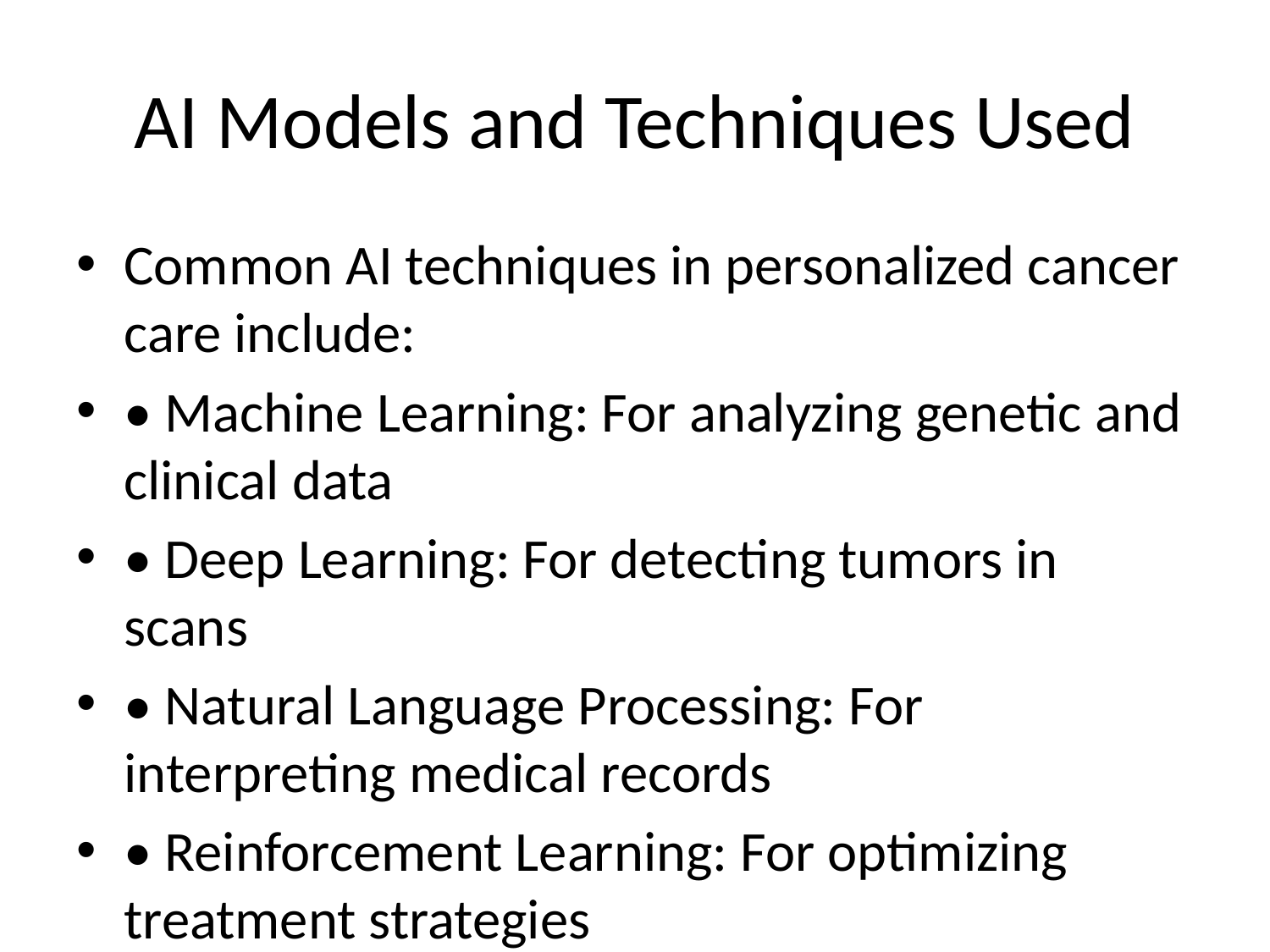

# AI Models and Techniques Used
Common AI techniques in personalized cancer care include:
• Machine Learning: For analyzing genetic and clinical data
• Deep Learning: For detecting tumors in scans
• Natural Language Processing: For interpreting medical records
• Reinforcement Learning: For optimizing treatment strategies